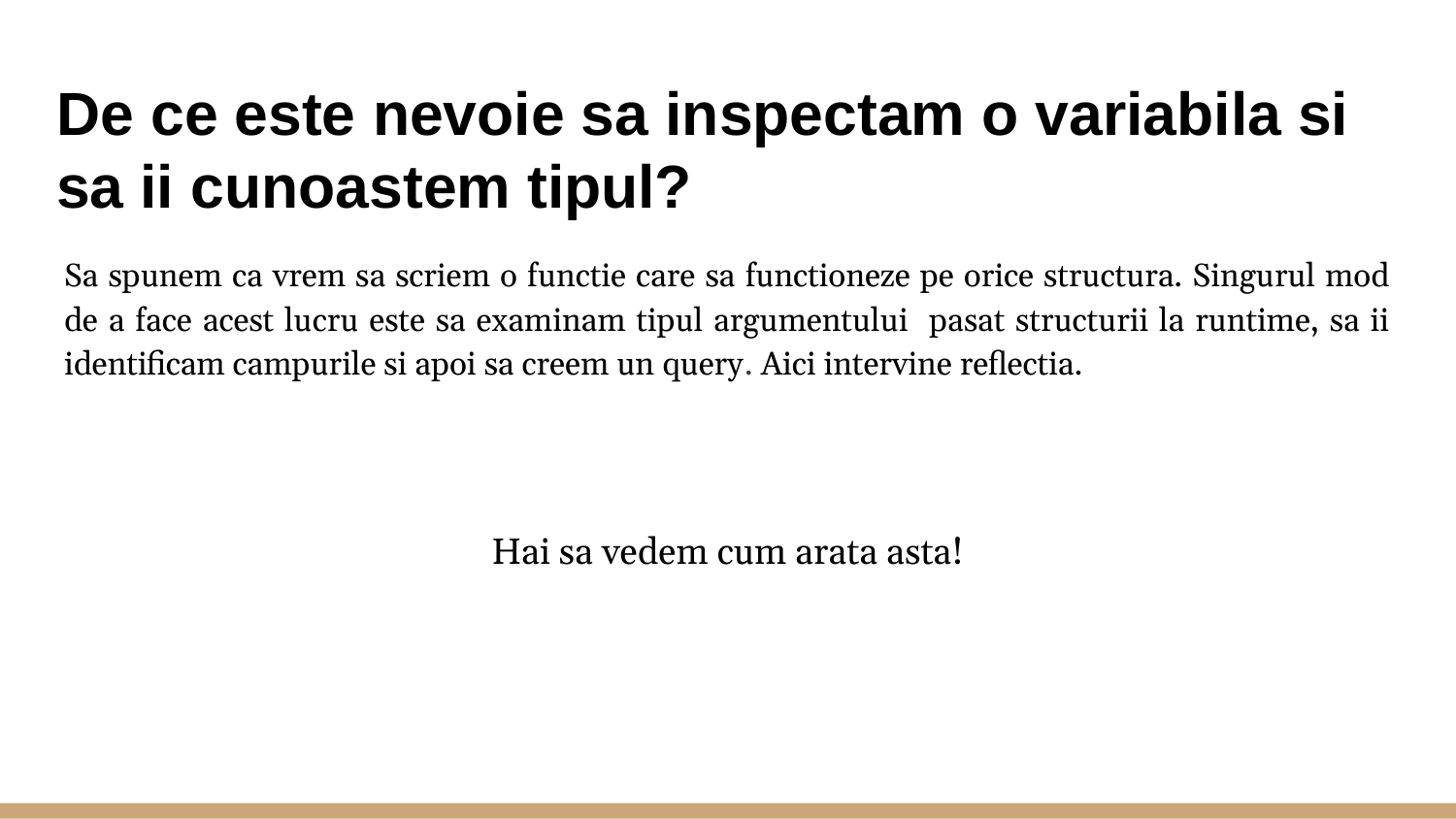

# De ce este nevoie sa inspectam o variabila si sa ii cunoastem tipul?

Sa spunem ca vrem sa scriem o functie care sa functioneze pe orice structura. Singurul mod de a face acest lucru este sa examinam tipul argumentului  pasat structurii la runtime, sa ii identificam campurile si apoi sa creem un query. Aici intervine reflectia.

Hai sa vedem cum arata asta!